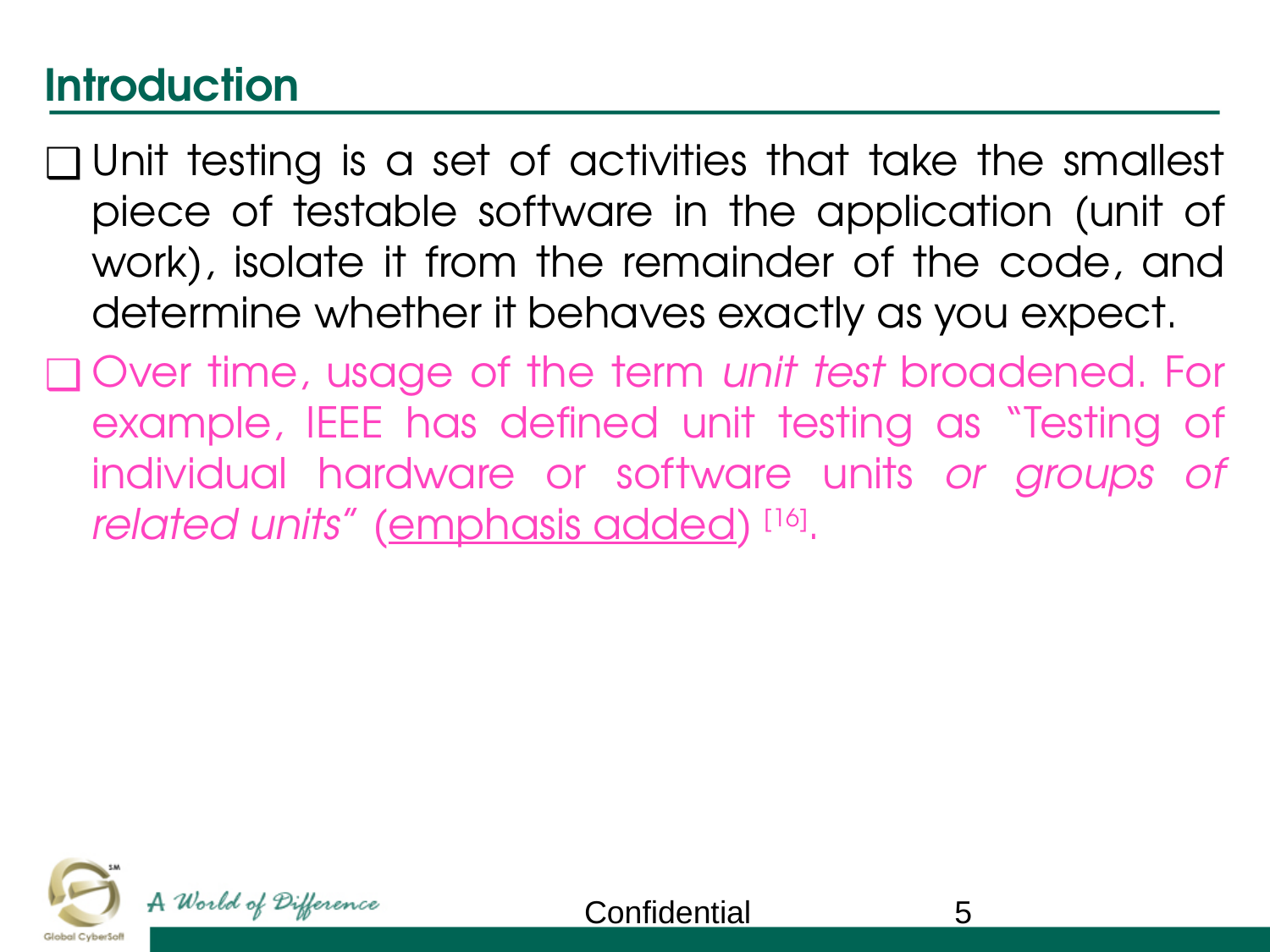

# Introduction
Unit testing is a set of activities that take the smallest piece of testable software in the application (unit of work), isolate it from the remainder of the code, and determine whether it behaves exactly as you expect.
Over time, usage of the term unit test broadened. For example, IEEE has defined unit testing as “Testing of individual hardware or software units or groups of related units” (emphasis added) [16].
Confidential
5